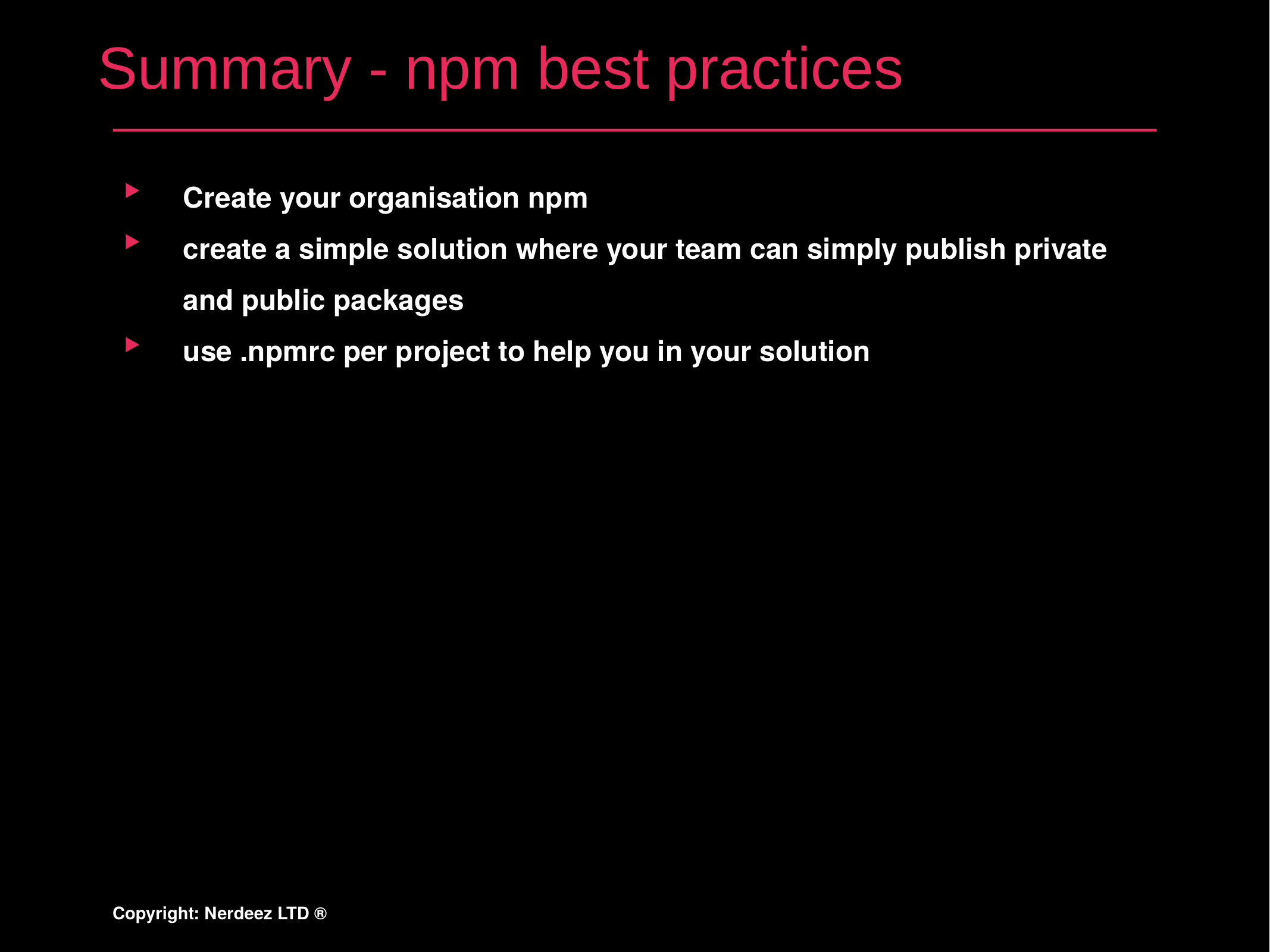

# Summary - npm best practices

Create your organisation npm
create a simple solution where your team can simply publish private and public packages
use .npmrc per project to help you in your solution

Copyright: Nerdeez LTD ®